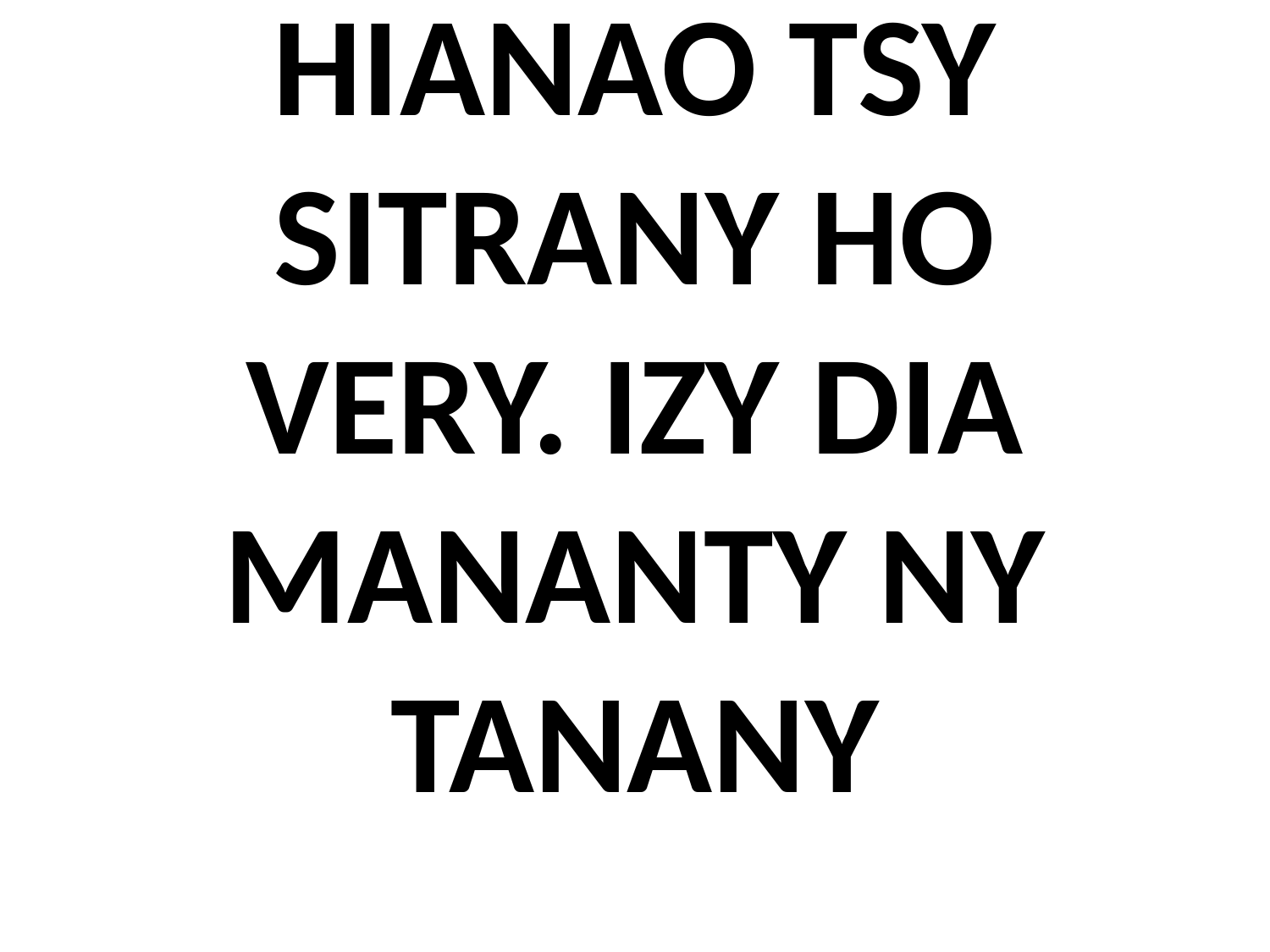

# HIANAO TSY SITRANY HO VERY. IZY DIA MANANTY NY TANANY